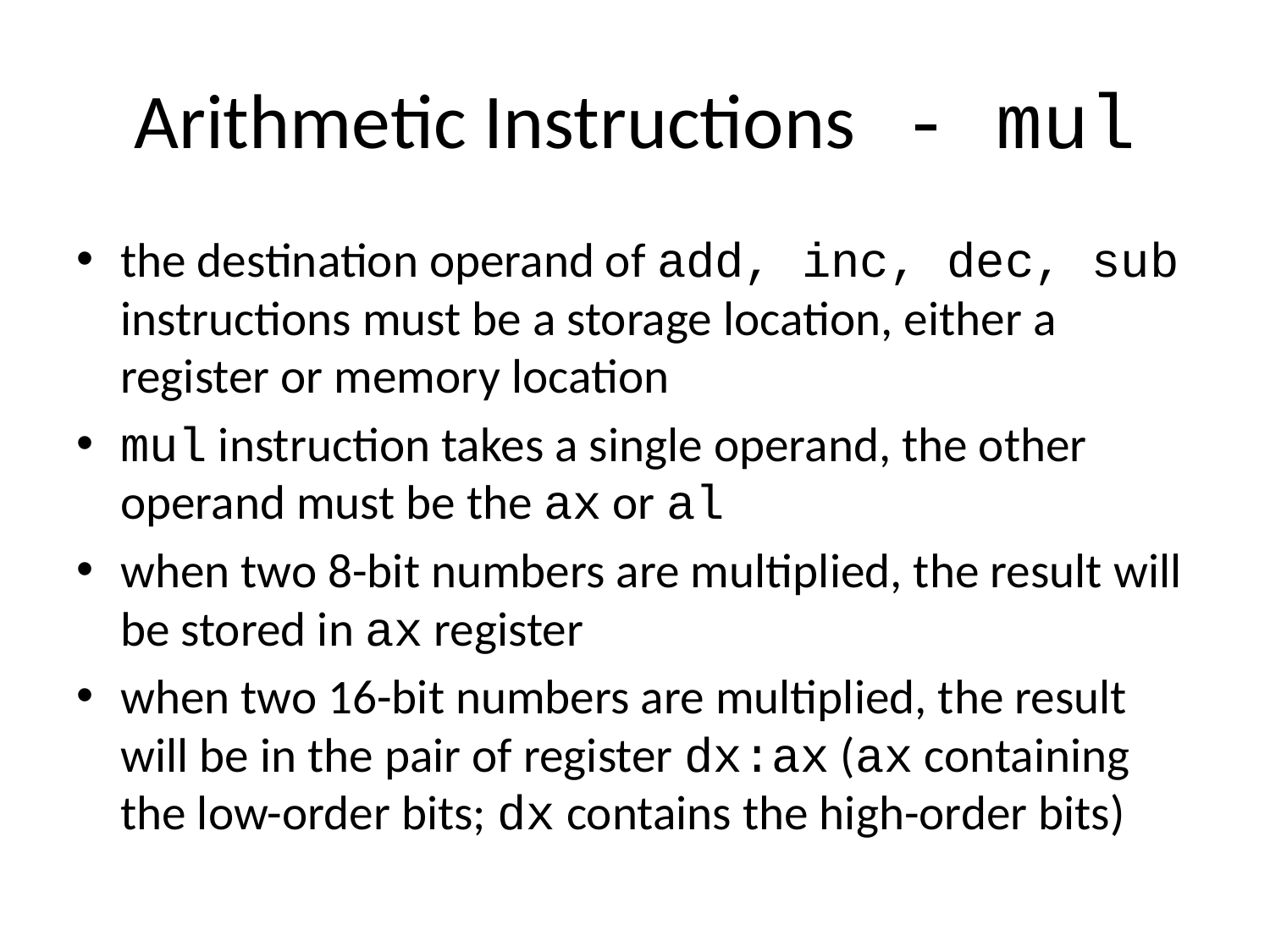

# Arithmetic Instructions - mul
the destination operand of add, inc, dec, sub instructions must be a storage location, either a register or memory location
mul instruction takes a single operand, the other operand must be the ax or al
when two 8-bit numbers are multiplied, the result will be stored in ax register
when two 16-bit numbers are multiplied, the result will be in the pair of register dx:ax (ax containing the low-order bits; dx contains the high-order bits)